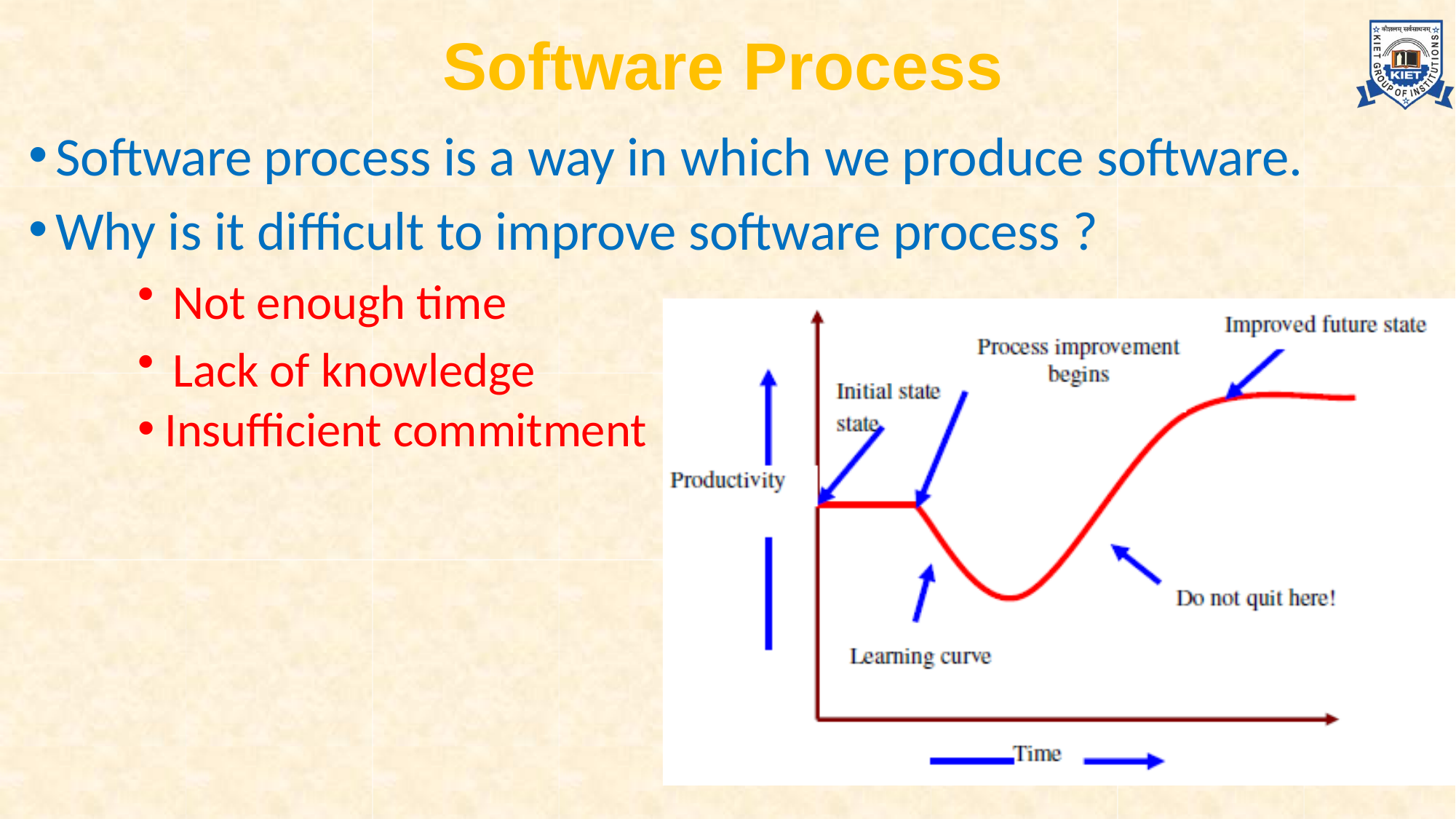

# Software Process
Software process is a way in which we produce software.
Why is it difficult to improve software process ?
Not enough time
Lack of knowledge
Insufficient commitment